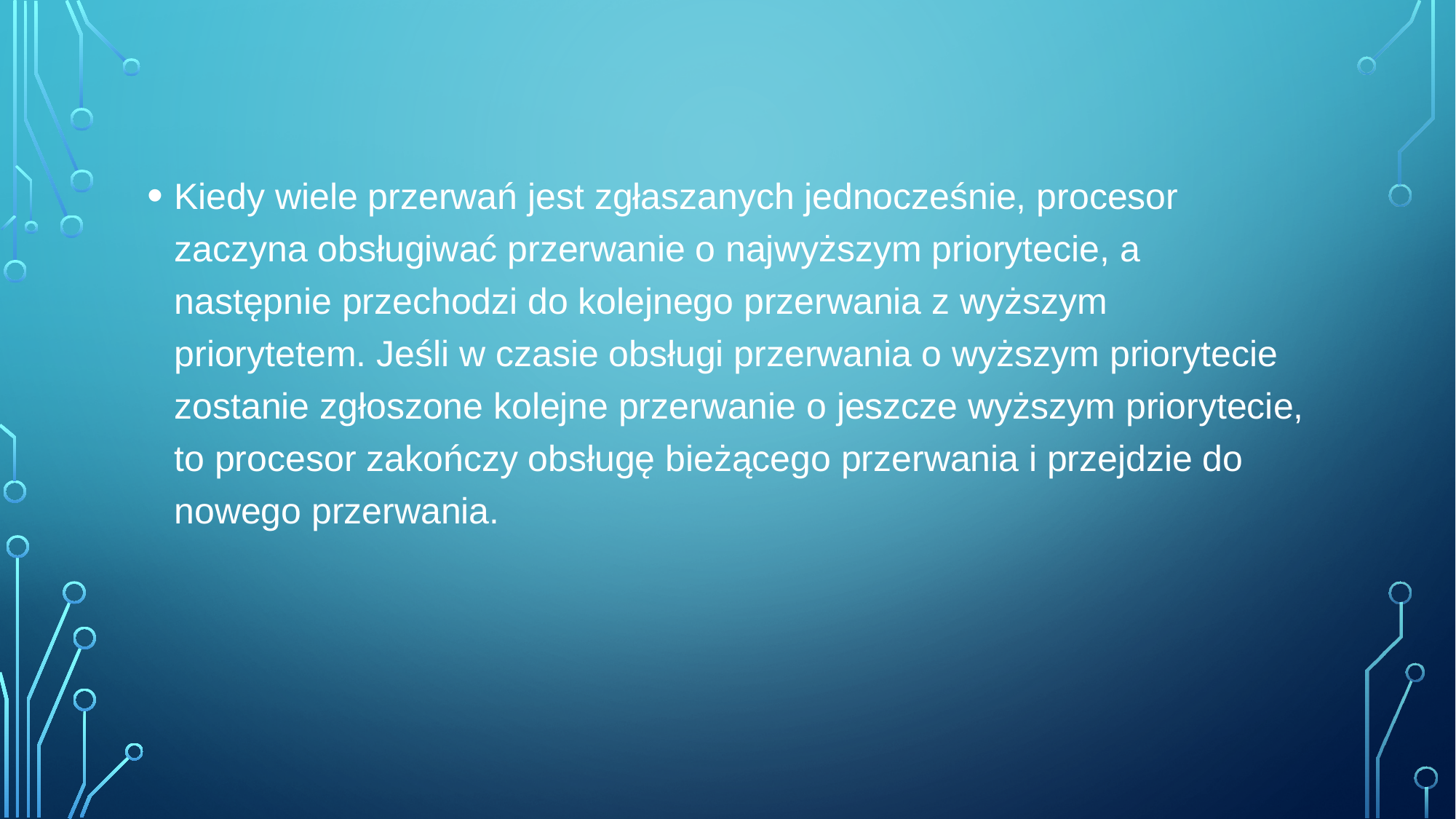

Kiedy wiele przerwań jest zgłaszanych jednocześnie, procesor zaczyna obsługiwać przerwanie o najwyższym priorytecie, a następnie przechodzi do kolejnego przerwania z wyższym priorytetem. Jeśli w czasie obsługi przerwania o wyższym priorytecie zostanie zgłoszone kolejne przerwanie o jeszcze wyższym priorytecie, to procesor zakończy obsługę bieżącego przerwania i przejdzie do nowego przerwania.